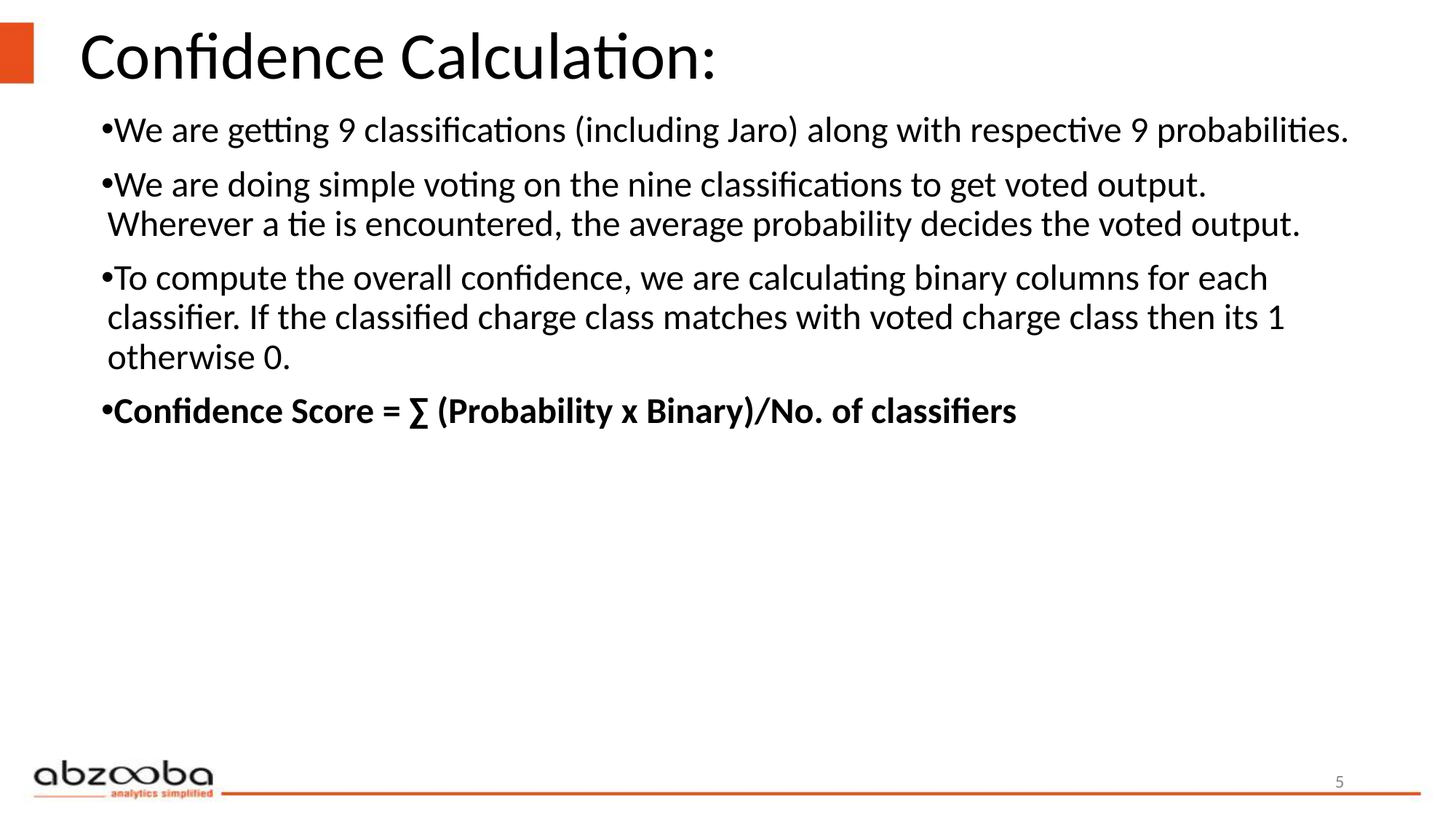

# Confidence Calculation:
We are getting 9 classifications (including Jaro) along with respective 9 probabilities.
We are doing simple voting on the nine classifications to get voted output. Wherever a tie is encountered, the average probability decides the voted output.
To compute the overall confidence, we are calculating binary columns for each classifier. If the classified charge class matches with voted charge class then its 1 otherwise 0.
Confidence Score = ∑ (Probability x Binary)/No. of classifiers

5